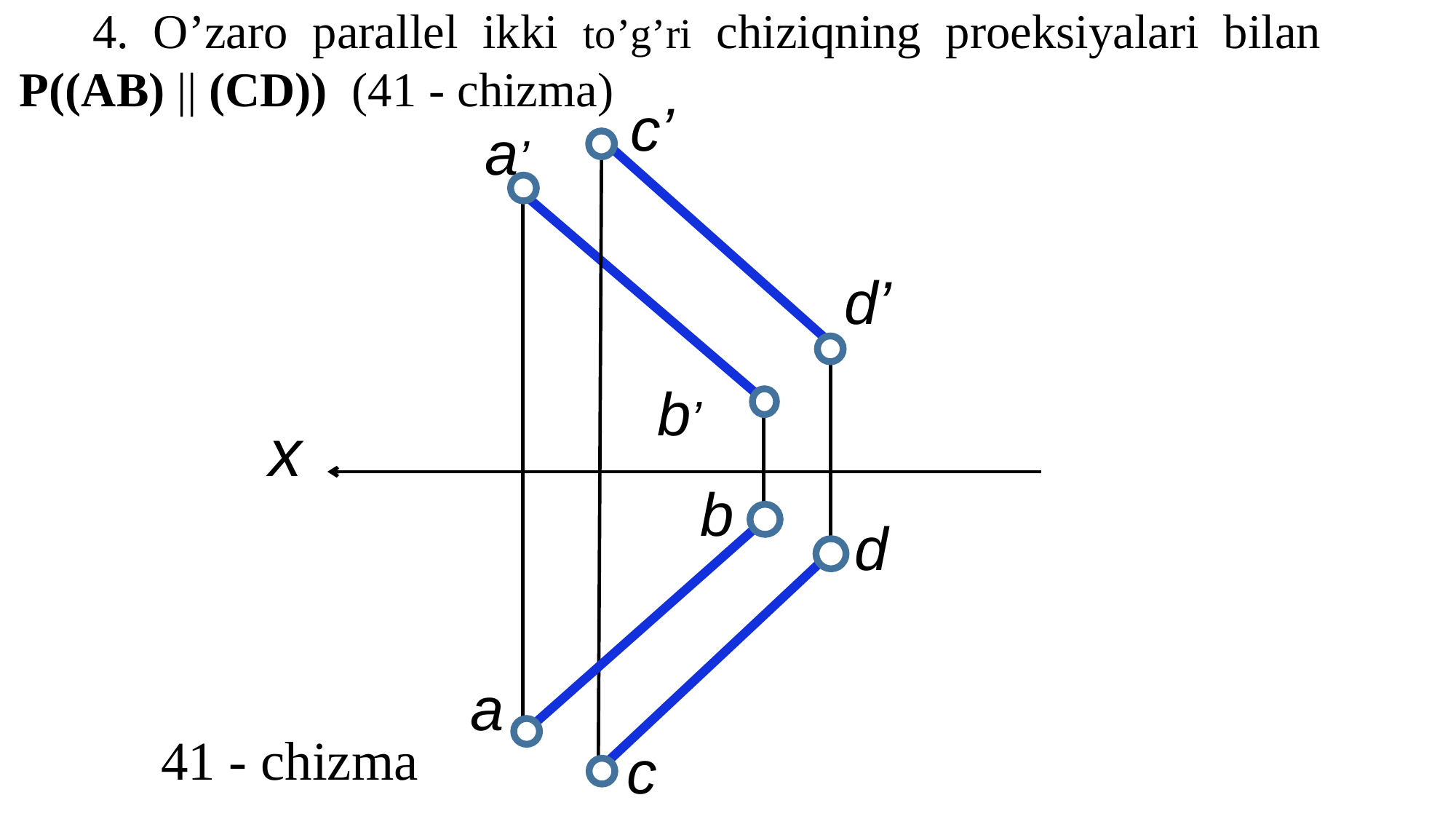

4. O’zaro parallel ikki to’g’ri chiziqning proeksiyalari bilan Р((АВ) || (CD))  (41 - chizma)

c’
a’

d’

b’
,

x
b

d

a

 41 - chizma
c